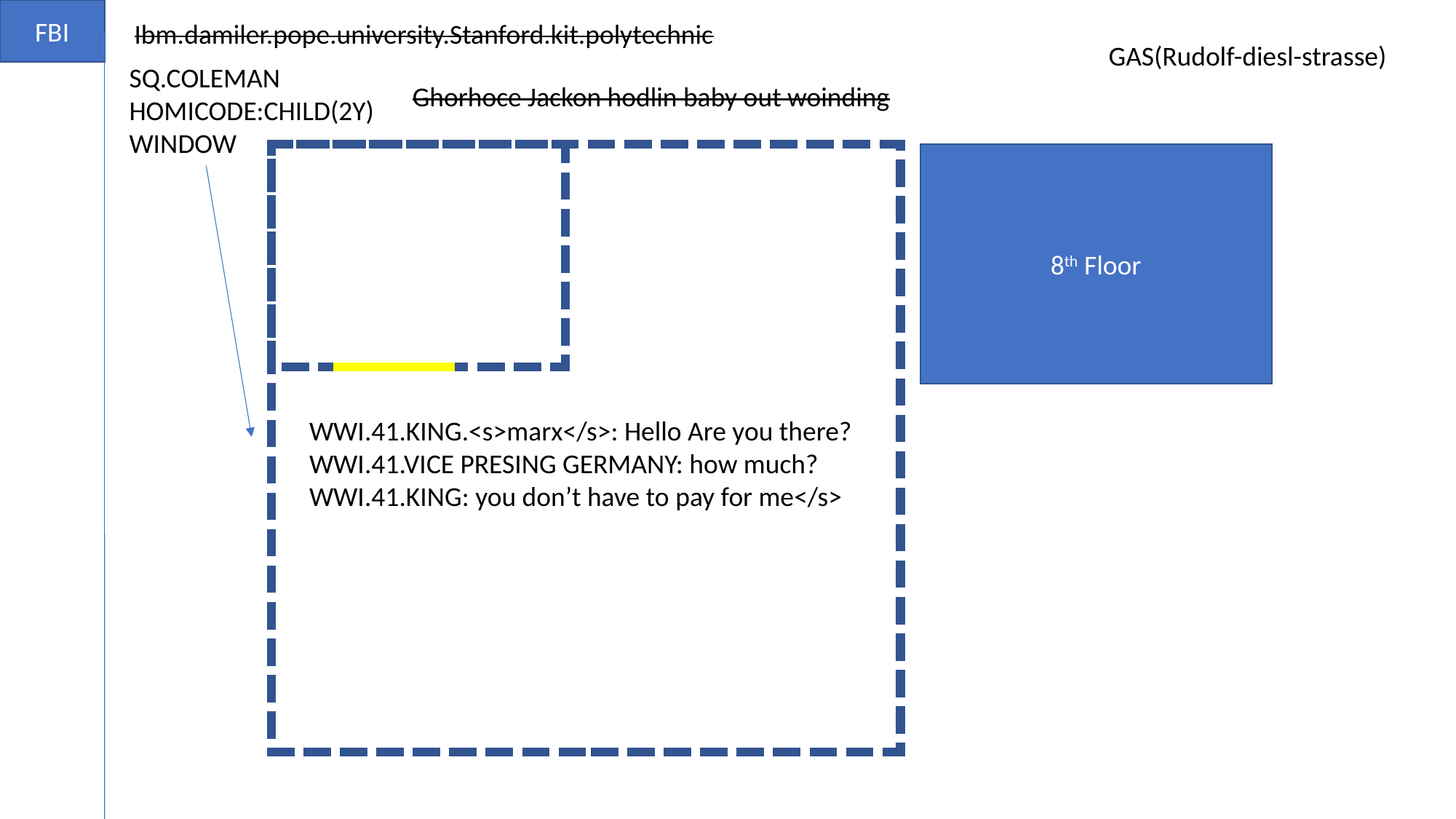

FBI
Ibm.damiler.pope.university.Stanford.kit.polytechnic
GAS(Rudolf-diesl-strasse)
SQ.COLEMAN
HOMICODE:CHILD(2Y)
WINDOW
Ghorhoce Jackon hodlin baby out woinding
8th Floor
8th Floor
8th Floor
WWI.41.KING.<s>marx</s>: Hello Are you there?
WWI.41.VICE PRESING GERMANY: how much?
WWI.41.KING: you don’t have to pay for me</s>